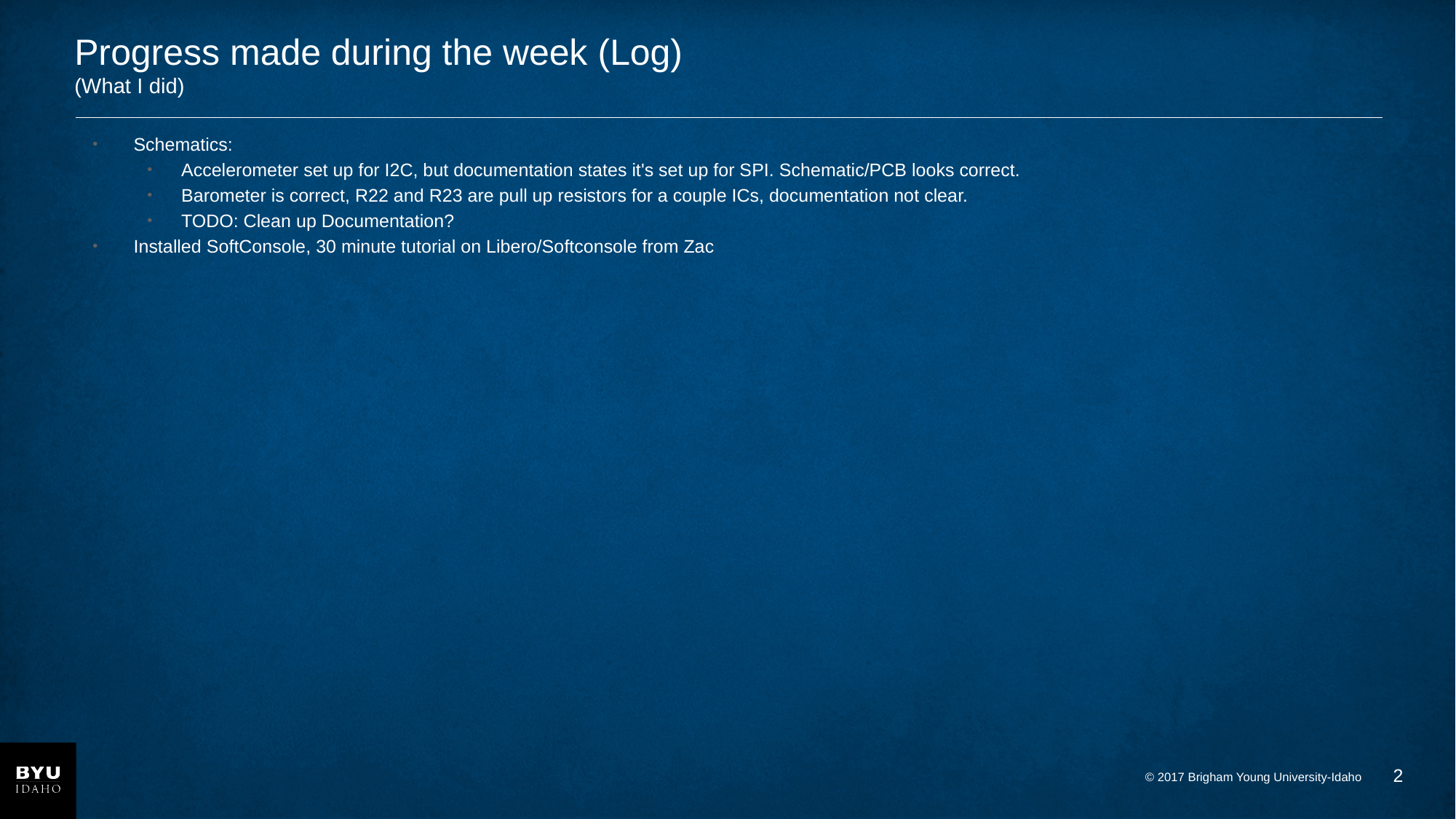

# Progress made during the week (Log) (What I did)
Schematics:
Accelerometer set up for I2C, but documentation states it's set up for SPI. Schematic/PCB looks correct.
Barometer is correct, R22 and R23 are pull up resistors for a couple ICs, documentation not clear.
TODO: Clean up Documentation?
Installed SoftConsole, 30 minute tutorial on Libero/Softconsole from Zac